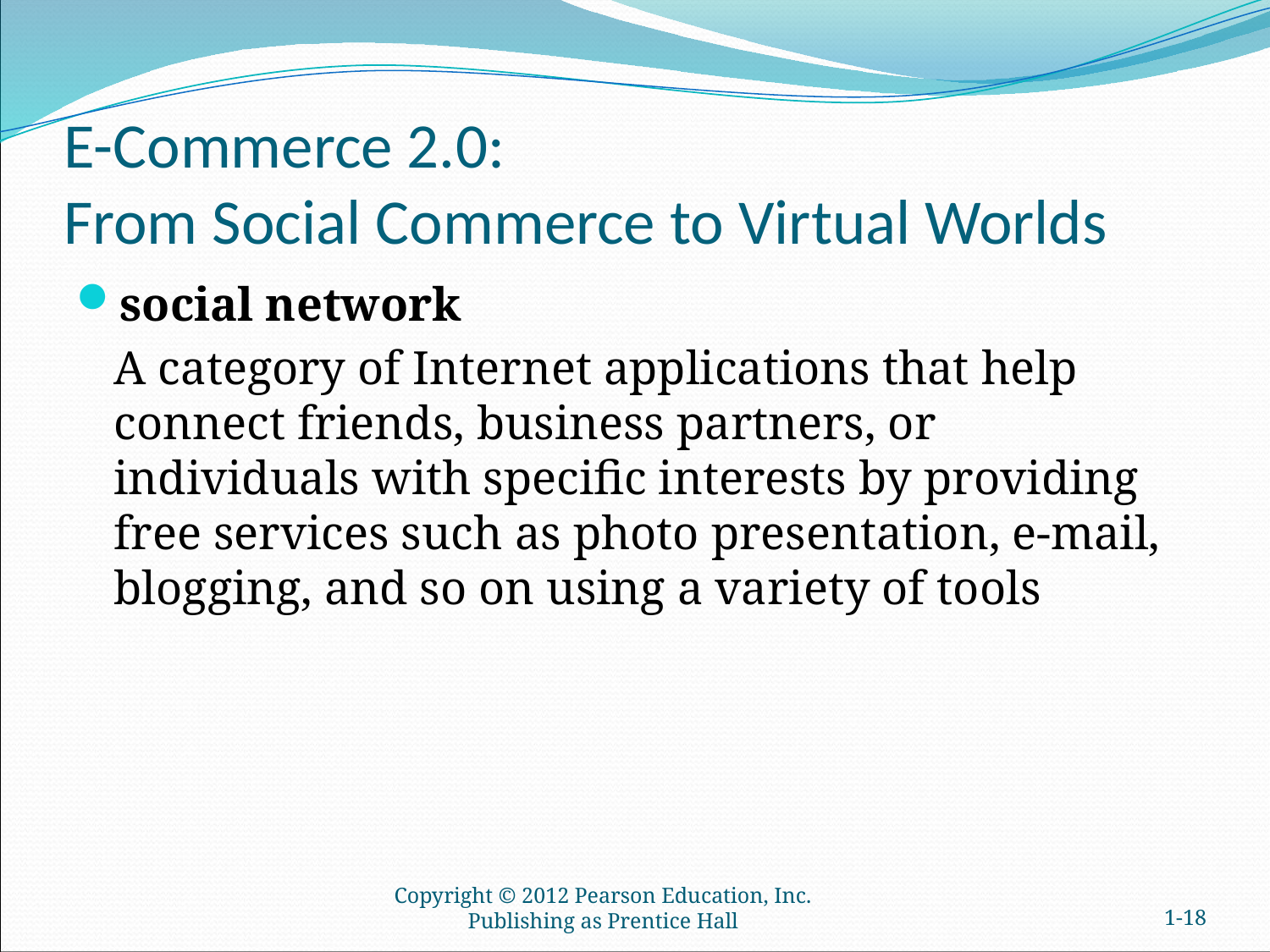

# E-Commerce 2.0: From Social Commerce to Virtual Worlds
social network
	A category of Internet applications that help connect friends, business partners, or individuals with specific interests by providing free services such as photo presentation, e-mail, blogging, and so on using a variety of tools
Copyright © 2012 Pearson Education, Inc. Publishing as Prentice Hall
1-18